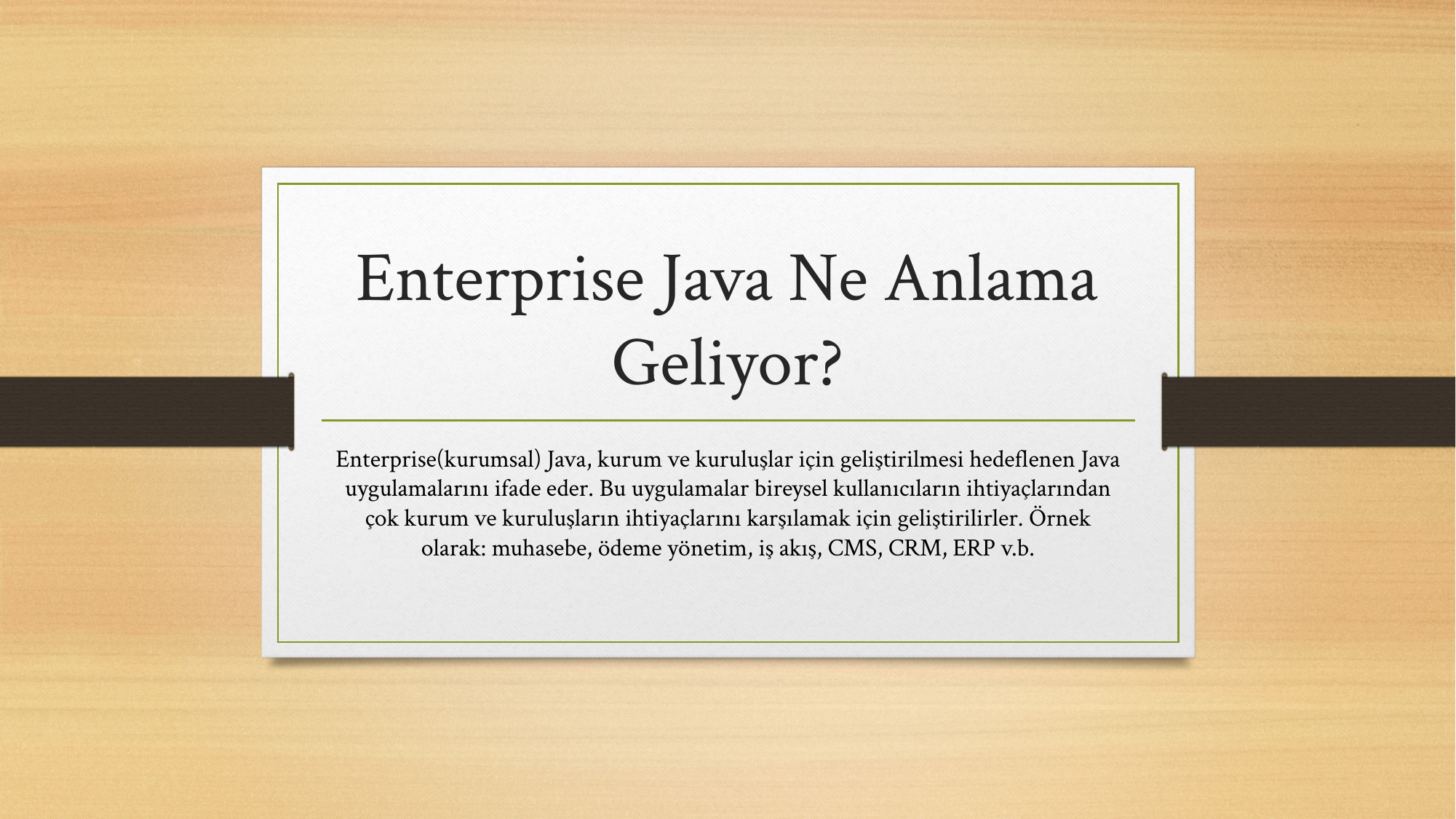

# Enterprise Java Ne Anlama Geliyor?
Enterprise(kurumsal) Java, kurum ve kuruluşlar için geliştirilmesi hedeflenen Java uygulamalarını ifade eder. Bu uygulamalar bireysel kullanıcıların ihtiyaçlarından çok kurum ve kuruluşların ihtiyaçlarını karşılamak için geliştirilirler. Örnek olarak: muhasebe, ödeme yönetim, iş akış, CMS, CRM, ERP v.b.